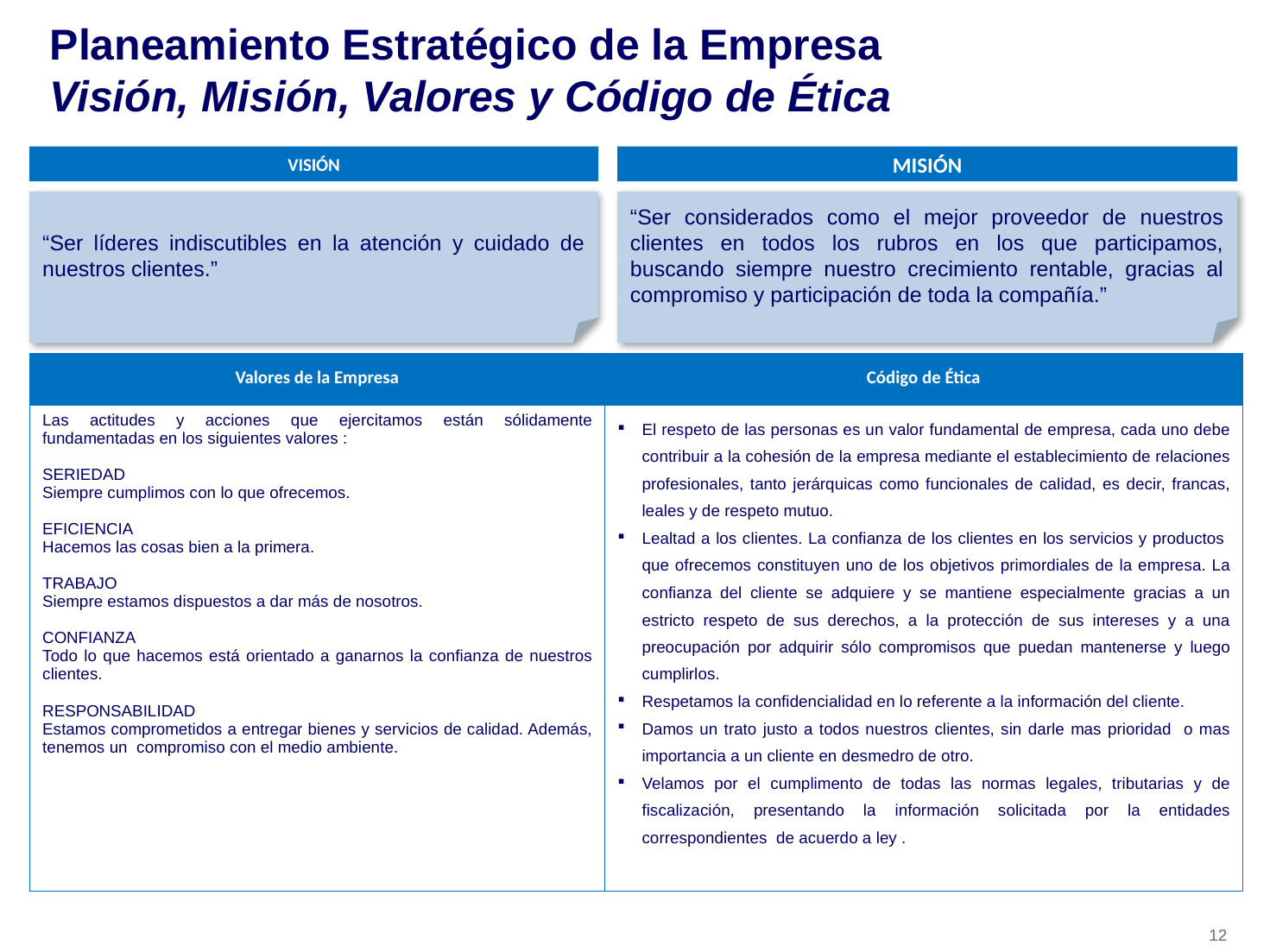

# Planeamiento Estratégico de la Empresa Visión, Misión, Valores y Código de Ética
MISIÓN
VISIÓN
“Ser considerados como el mejor proveedor de nuestros clientes en todos los rubros en los que participamos, buscando siempre nuestro crecimiento rentable, gracias al compromiso y participación de toda la compañía.”
“Ser líderes indiscutibles en la atención y cuidado de nuestros clientes.”
| Valores de la Empresa | Código de Ética |
| --- | --- |
| Las actitudes y acciones que ejercitamos están sólidamente fundamentadas en los siguientes valores : SERIEDAD Siempre cumplimos con lo que ofrecemos. EFICIENCIA Hacemos las cosas bien a la primera. TRABAJO Siempre estamos dispuestos a dar más de nosotros. CONFIANZA Todo lo que hacemos está orientado a ganarnos la confianza de nuestros clientes. RESPONSABILIDAD Estamos comprometidos a entregar bienes y servicios de calidad. Además, tenemos un compromiso con el medio ambiente. | El respeto de las personas es un valor fundamental de empresa, cada uno debe contribuir a la cohesión de la empresa mediante el establecimiento de relaciones profesionales, tanto jerárquicas como funcionales de calidad, es decir, francas, leales y de respeto mutuo. Lealtad a los clientes. La confianza de los clientes en los servicios y productos que ofrecemos constituyen uno de los objetivos primordiales de la empresa. La confianza del cliente se adquiere y se mantiene especialmente gracias a un estricto respeto de sus derechos, a la protección de sus intereses y a una preocupación por adquirir sólo compromisos que puedan mantenerse y luego cumplirlos. Respetamos la confidencialidad en lo referente a la información del cliente.​ Damos un trato justo a todos nuestros clientes, sin darle mas prioridad o mas importancia a un cliente en desmedro de otro. Velamos por el cumplimento de todas las normas legales, tributarias y de fiscalización, presentando la información solicitada por la entidades correspondientes de acuerdo a ley . |